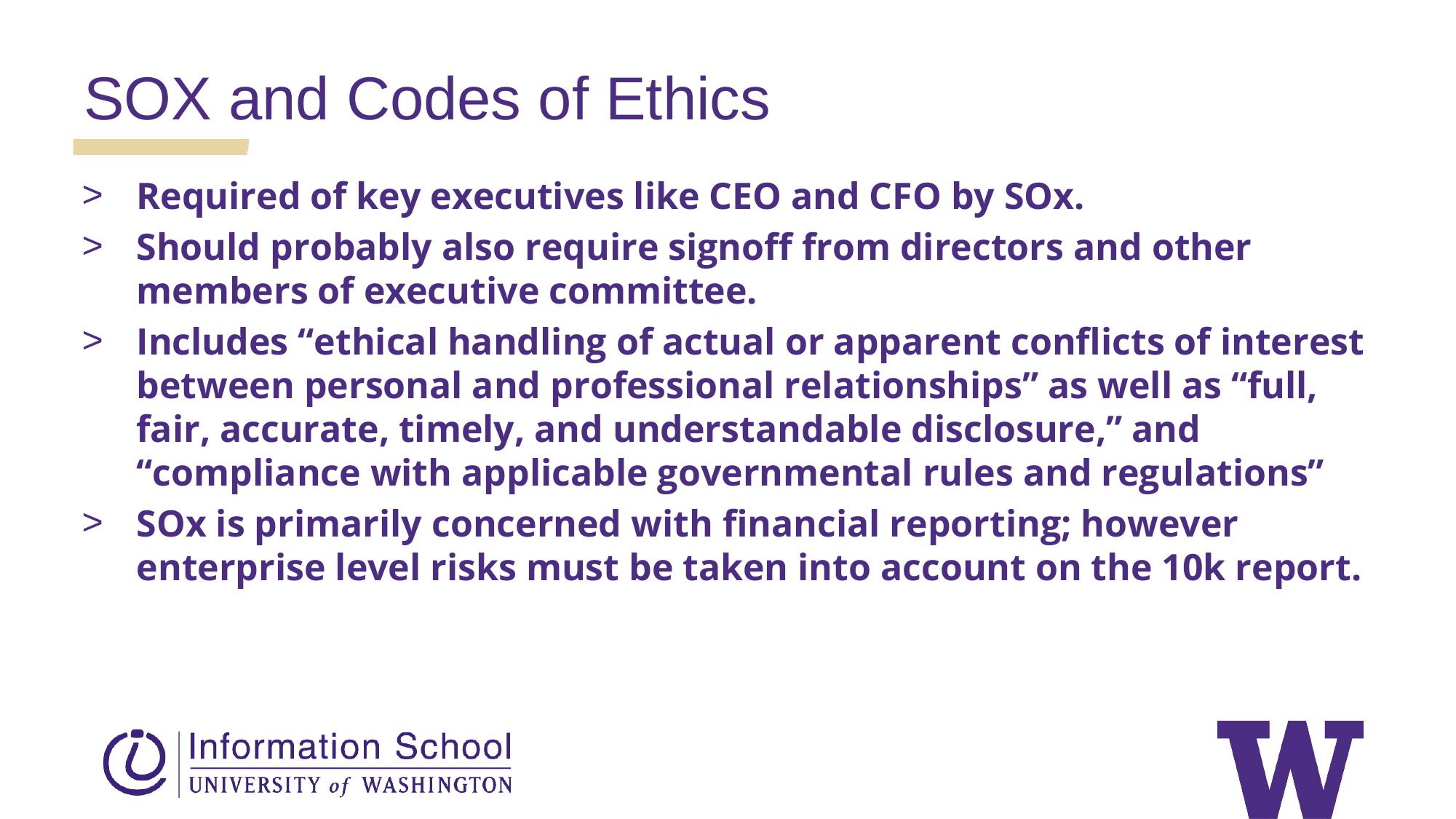

SOX and Codes of Ethics
Required of key executives like CEO and CFO by SOx.
Should probably also require signoff from directors and other members of executive committee.
Includes “ethical handling of actual or apparent conflicts of interest between personal and professional relationships” as well as “full, fair, accurate, timely, and understandable disclosure,” and “compliance with applicable governmental rules and regulations”
SOx is primarily concerned with financial reporting; however enterprise level risks must be taken into account on the 10k report.